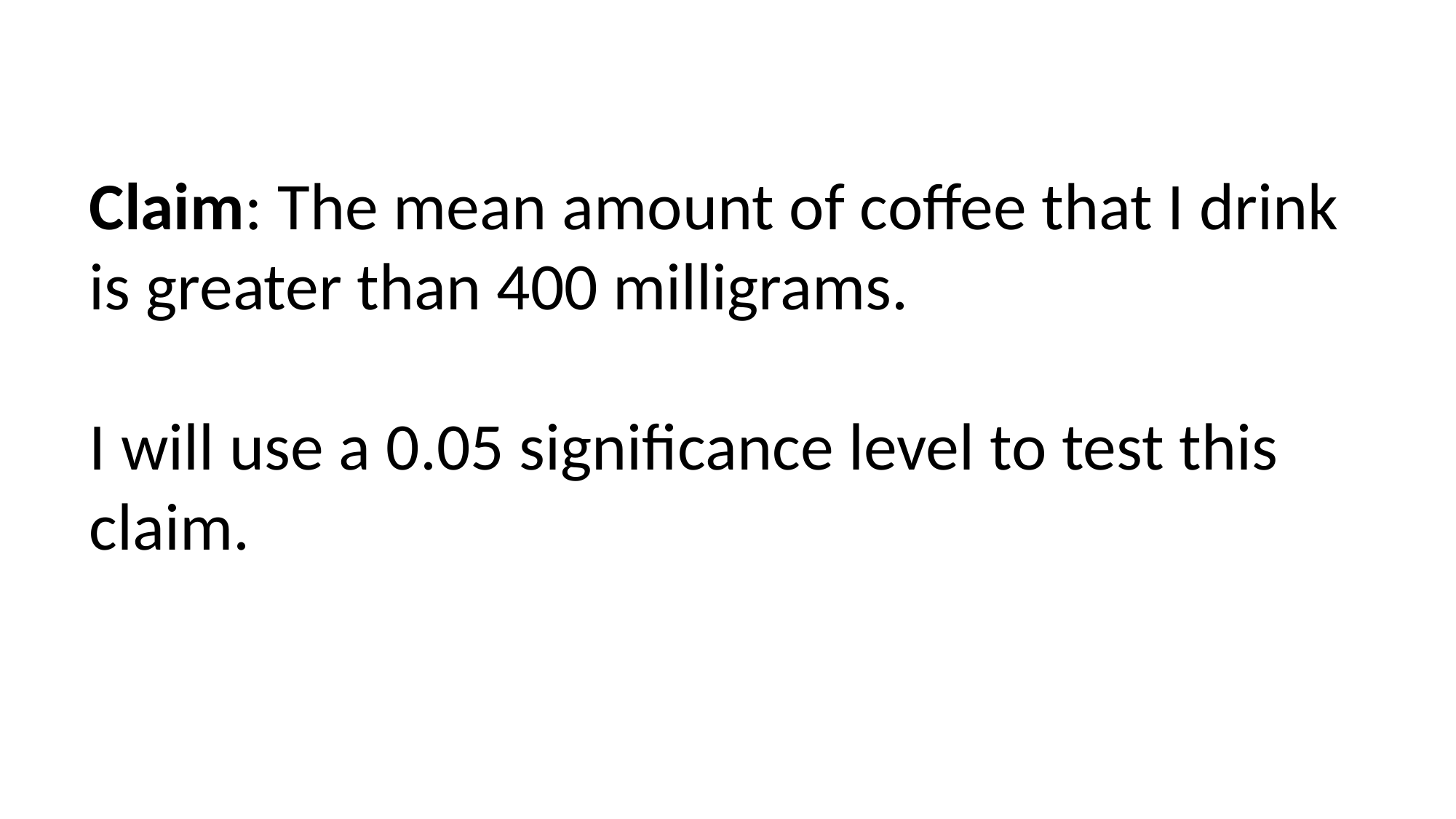

Claim: The mean amount of coffee that I drink is greater than 400 milligrams.

I will use a 0.05 significance level to test this claim.